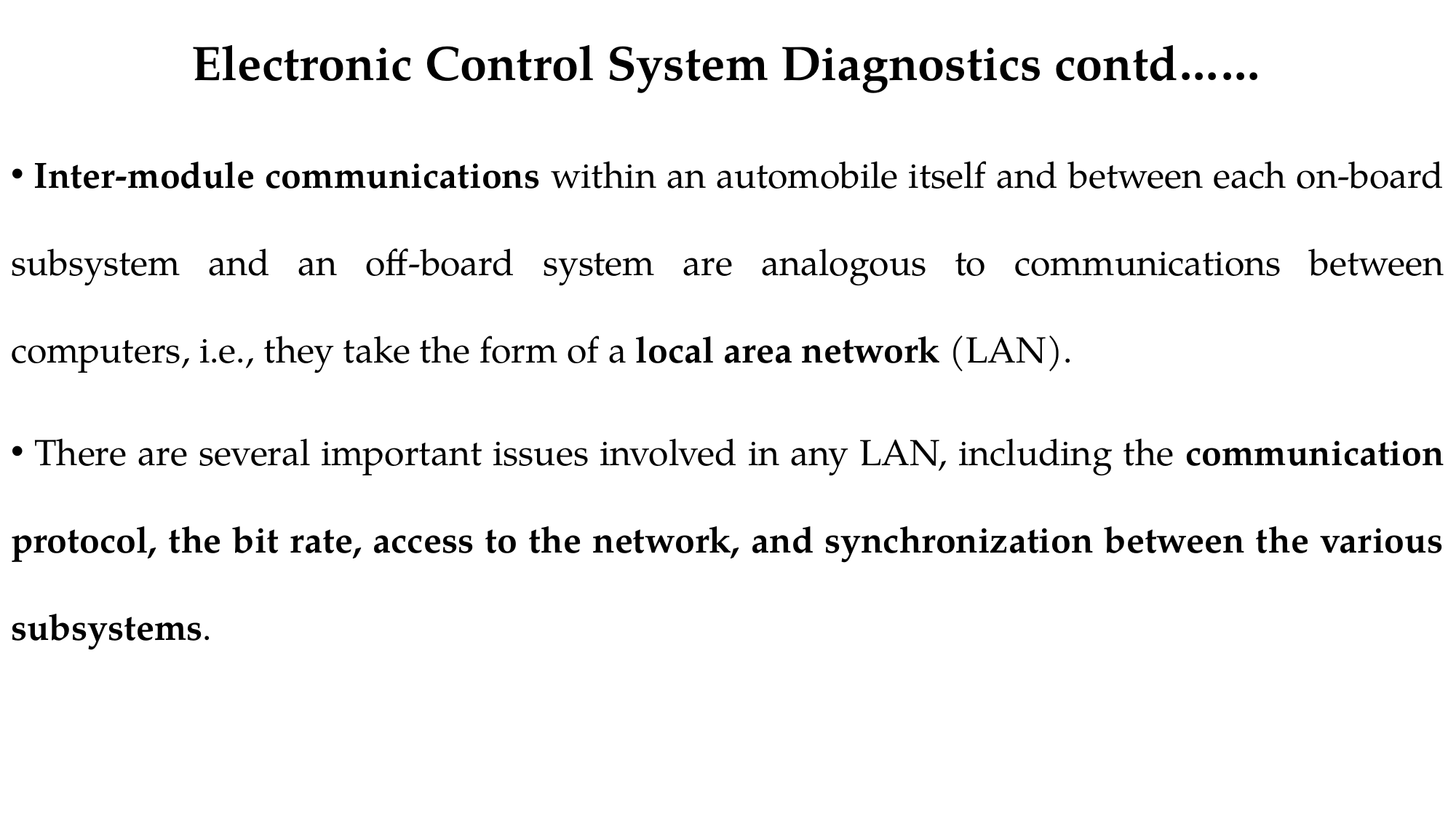

# Electronic Control System Diagnostics contd……
 Inter-module communications within an automobile itself and between each on-board subsystem and an off-board system are analogous to communications between computers, i.e., they take the form of a local area network (LAN).
 There are several important issues involved in any LAN, including the communication protocol, the bit rate, access to the network, and synchronization between the various subsystems.